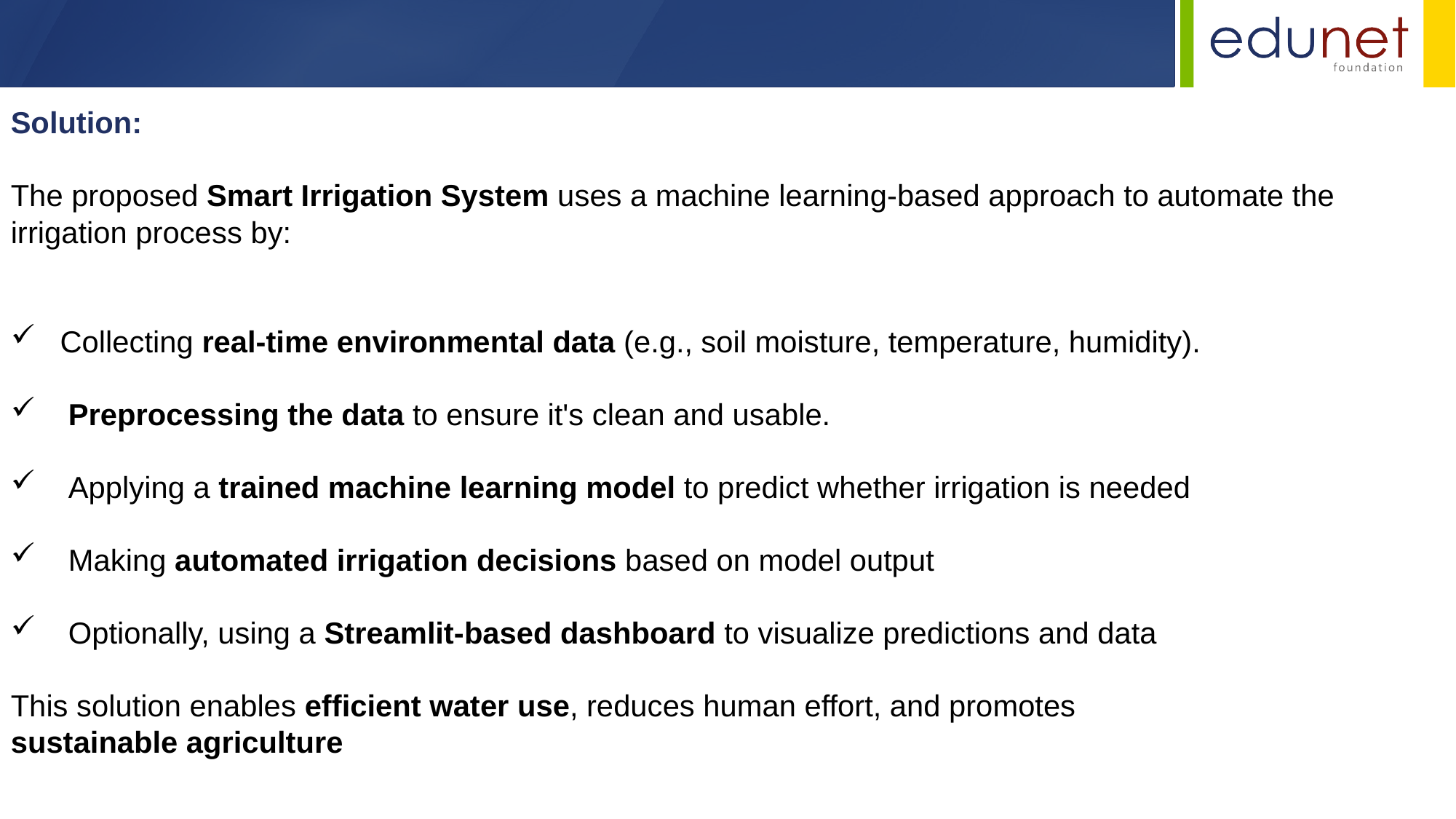

Solution:

The proposed Smart Irrigation System uses a machine learning-based approach to automate the irrigation process by:

 Collecting real-time environmental data (e.g., soil moisture, temperature, humidity).
  Preprocessing the data to ensure it's clean and usable.
  Applying a trained machine learning model to predict whether irrigation is needed
  Making automated irrigation decisions based on model output
  Optionally, using a Streamlit-based dashboard to visualize predictions and data

This solution enables efficient water use, reduces human effort, and promotes
sustainable agriculture